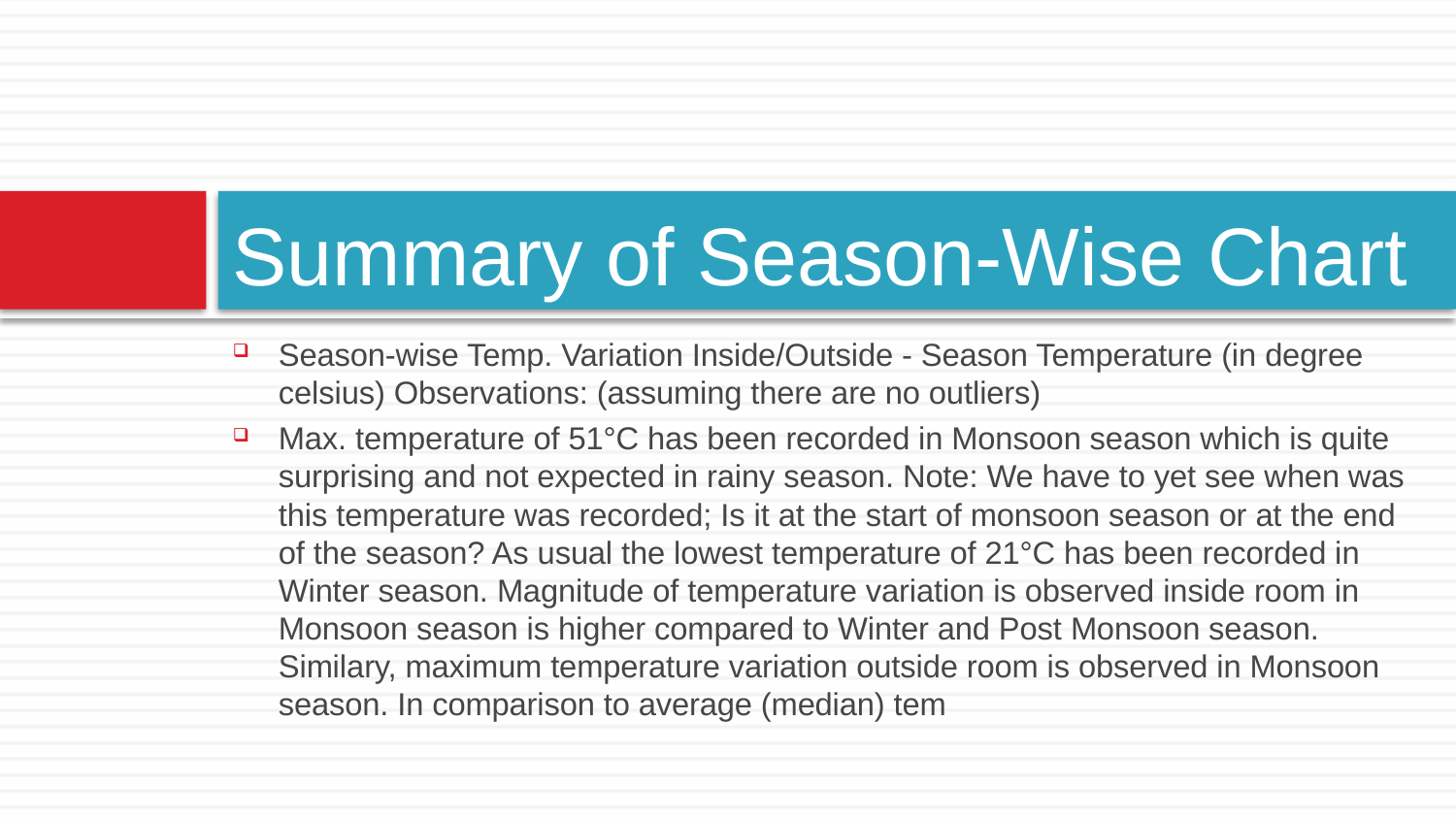

# Summary of Season-Wise Chart
Season-wise Temp. Variation Inside/Outside - Season Temperature (in degree celsius) Observations: (assuming there are no outliers)
Max. temperature of 51°C has been recorded in Monsoon season which is quite surprising and not expected in rainy season. Note: We have to yet see when was this temperature was recorded; Is it at the start of monsoon season or at the end of the season? As usual the lowest temperature of 21°C has been recorded in Winter season. Magnitude of temperature variation is observed inside room in Monsoon season is higher compared to Winter and Post Monsoon season. Similary, maximum temperature variation outside room is observed in Monsoon season. In comparison to average (median) tem